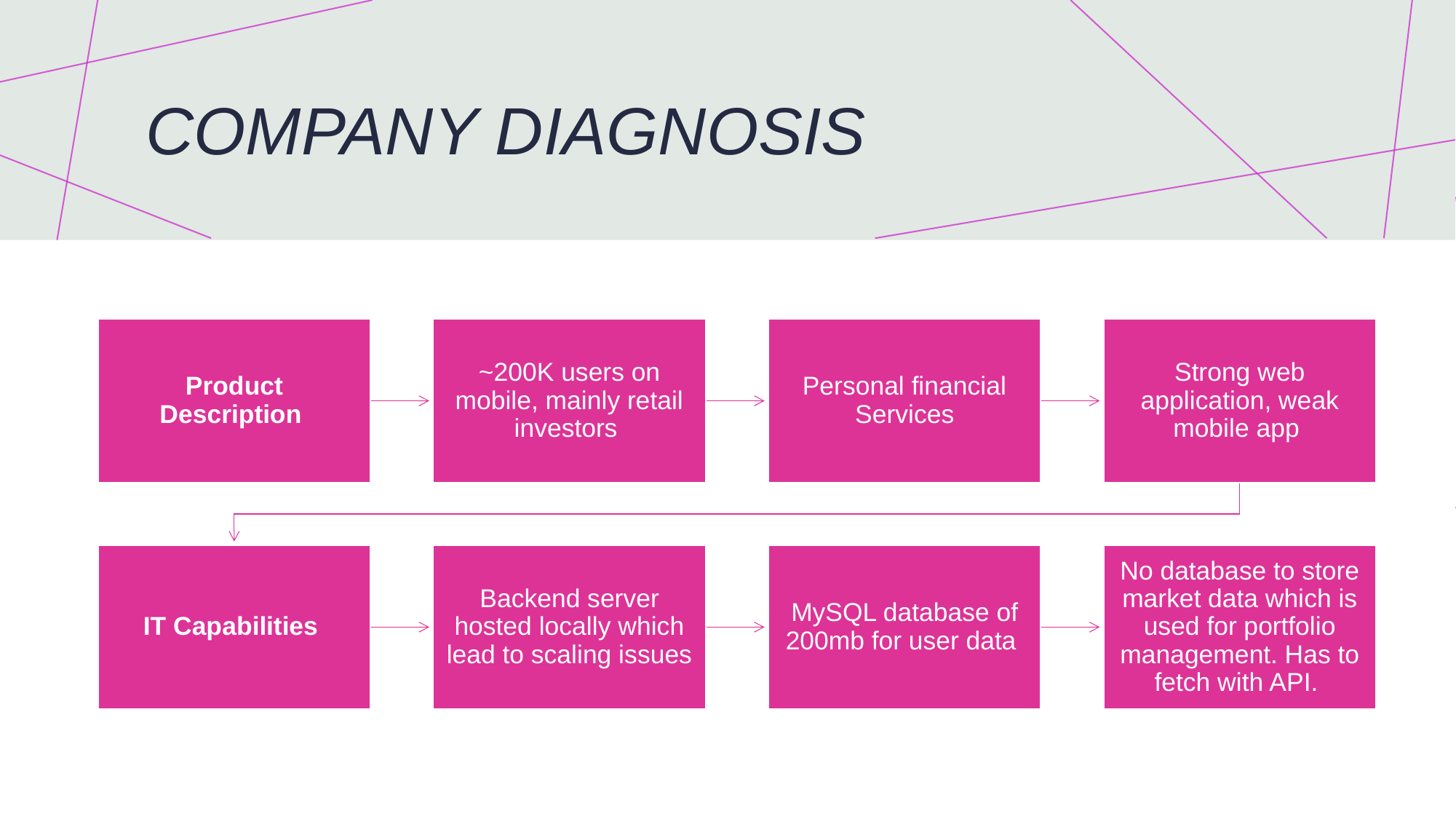

# COMPANY DIAGNOSIS

Product Description

~200K users on mobile, mainly retail investors

Personal financial Services

Strong web application, weak mobile app

IT Capabilities

Backend server hosted locally which lead to scaling issues

MySQL database of 200mb for user data
No database to store market data which is used for portfolio management. Has to fetch with API.